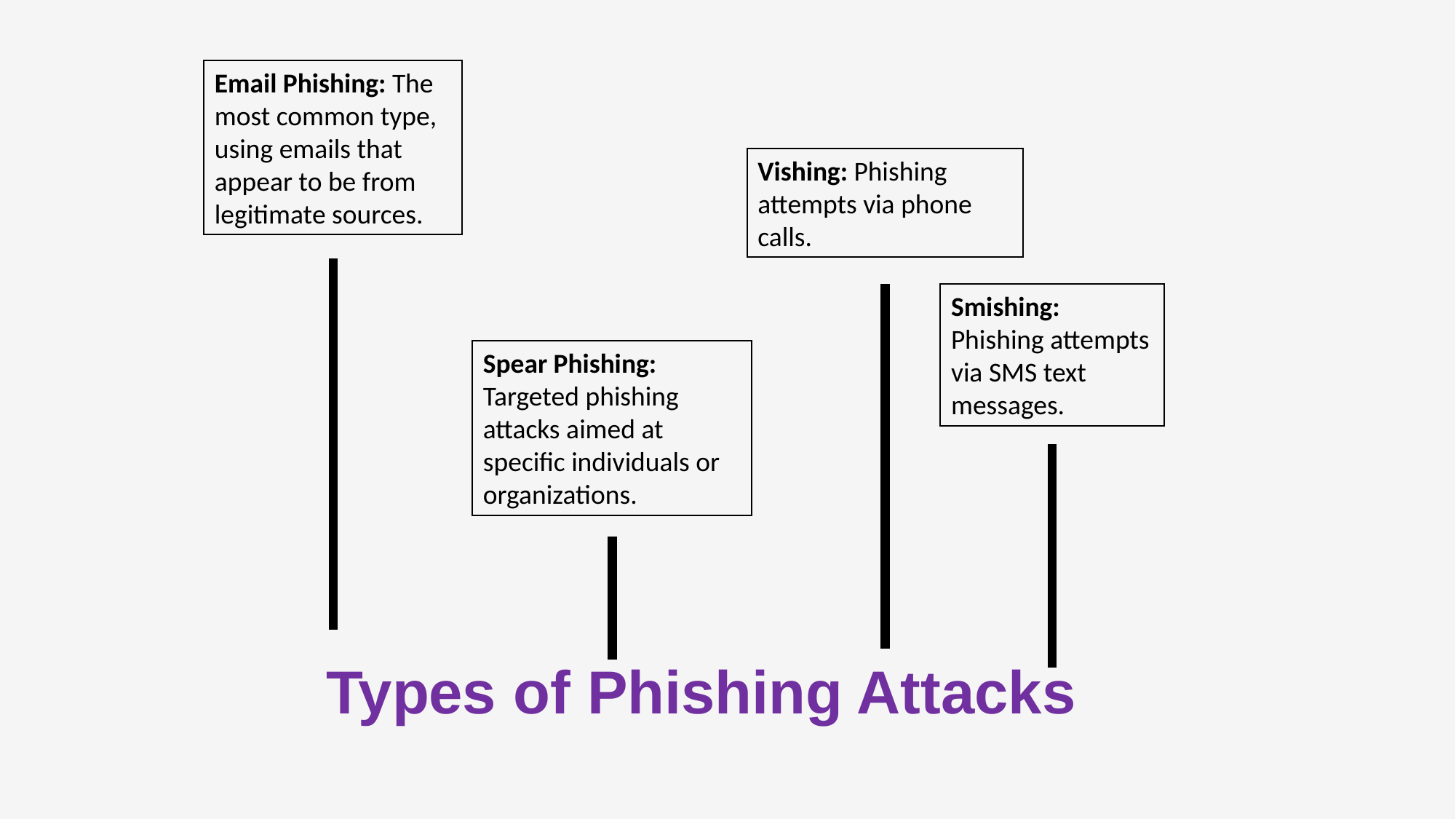

Email Phishing: The most common type, using emails that appear to be from legitimate sources.
Vishing: Phishing attempts via phone calls.
Smishing: Phishing attempts via SMS text messages.
Spear Phishing: Targeted phishing attacks aimed at specific individuals or organizations.
# Types of Phishing Attacks